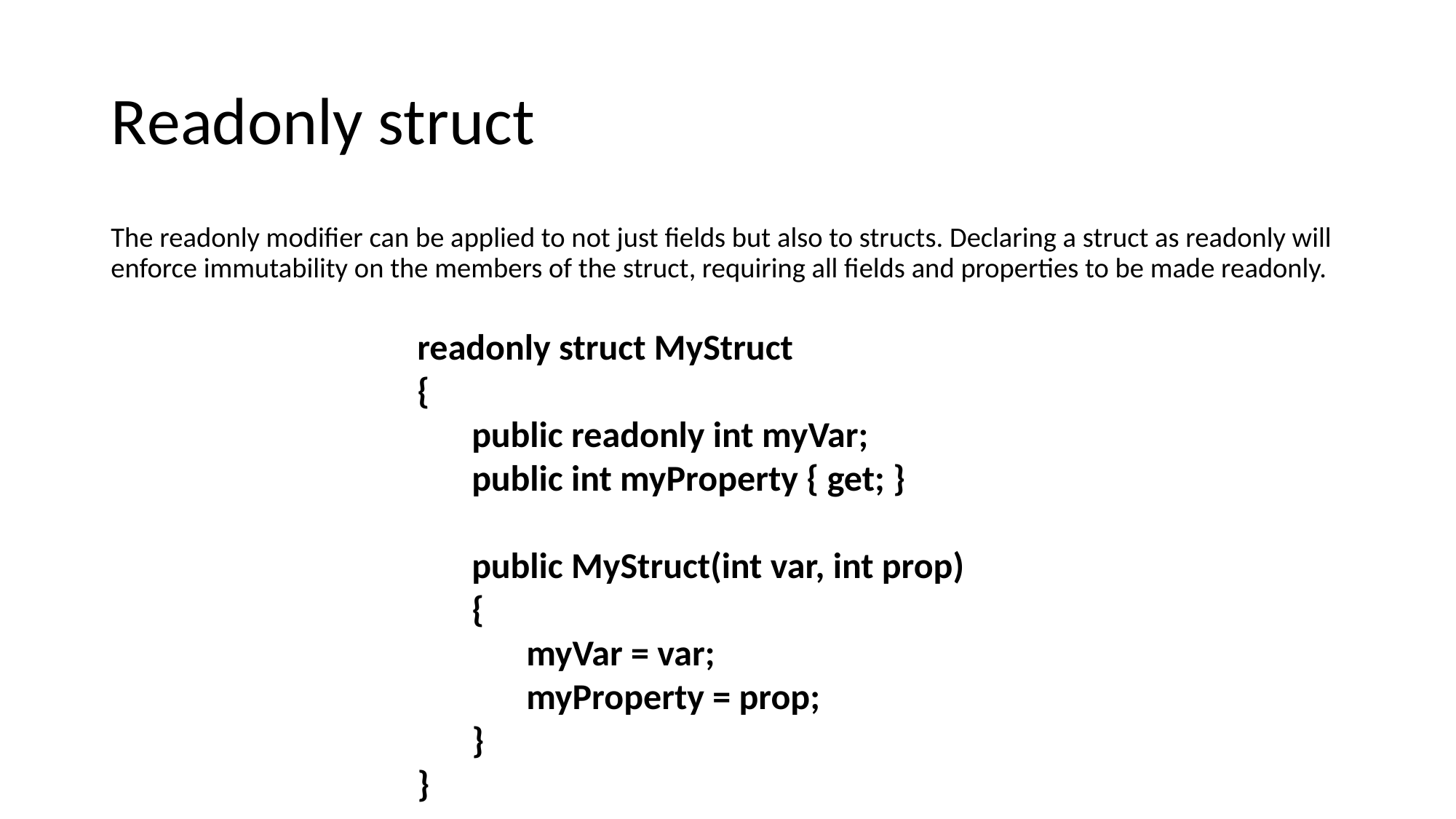

# Readonly struct
The readonly modifier can be applied to not just fields but also to structs. Declaring a struct as readonly will enforce immutability on the members of the struct, requiring all fields and properties to be made readonly.

readonly struct MyStruct
{
public readonly int myVar;
public int myProperty { get; }

public MyStruct(int var, int prop)
{
myVar = var;
myProperty = prop;
}
}